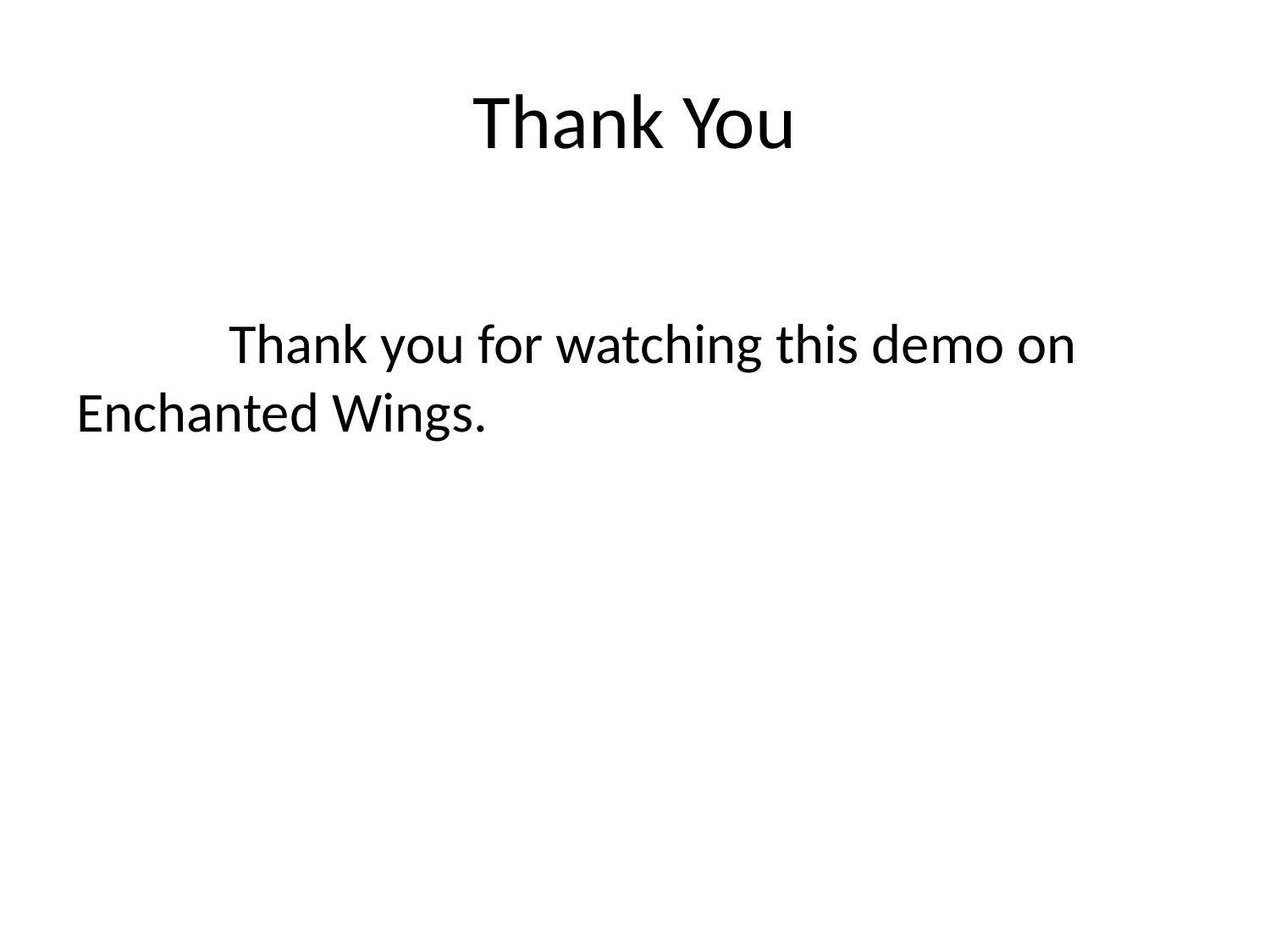

# Thank You

            Thank you for watching this demo on    Enchanted Wings.